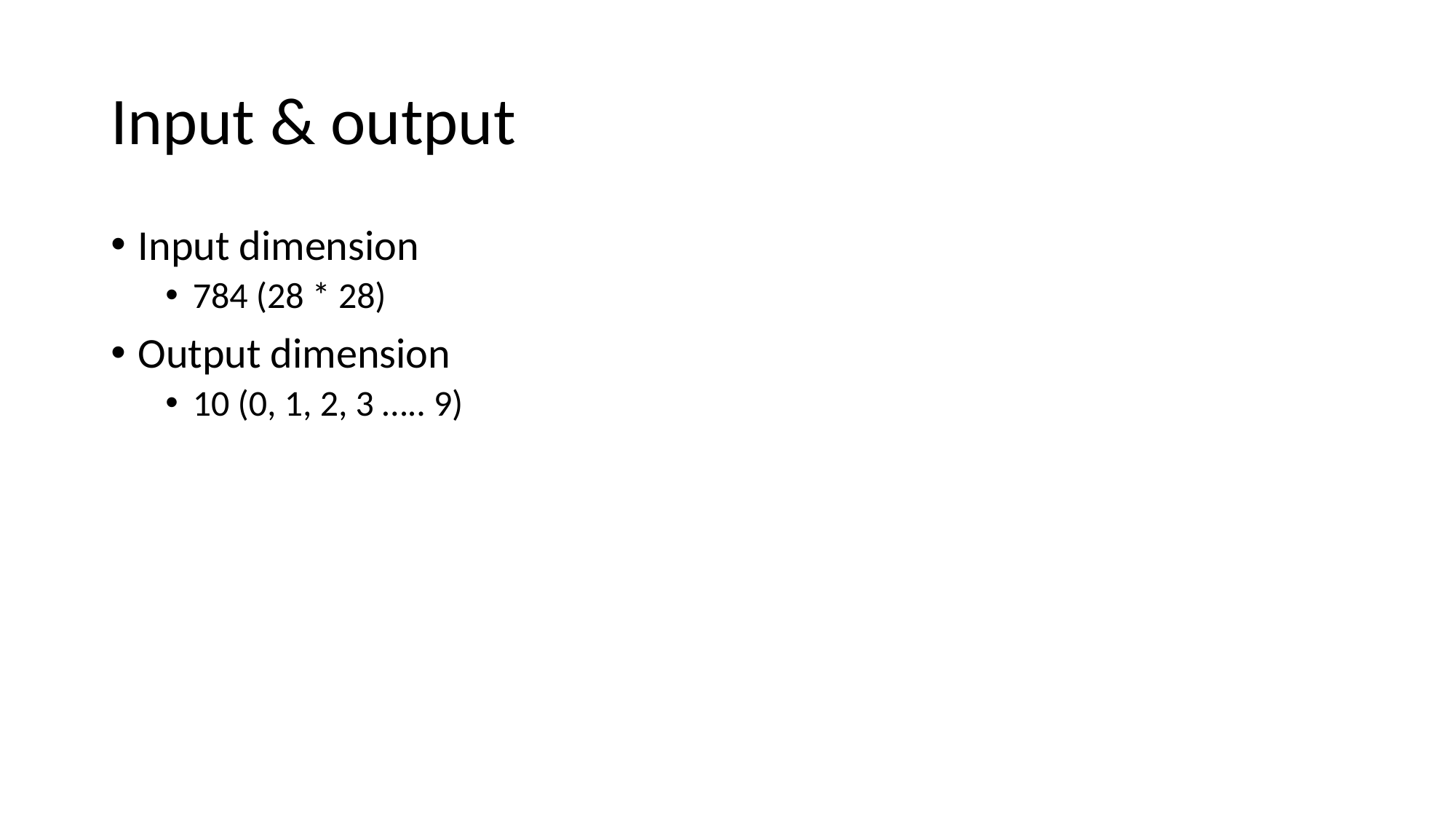

# Input & output
Input dimension
784 (28 * 28)
Output dimension
10 (0, 1, 2, 3 ….. 9)